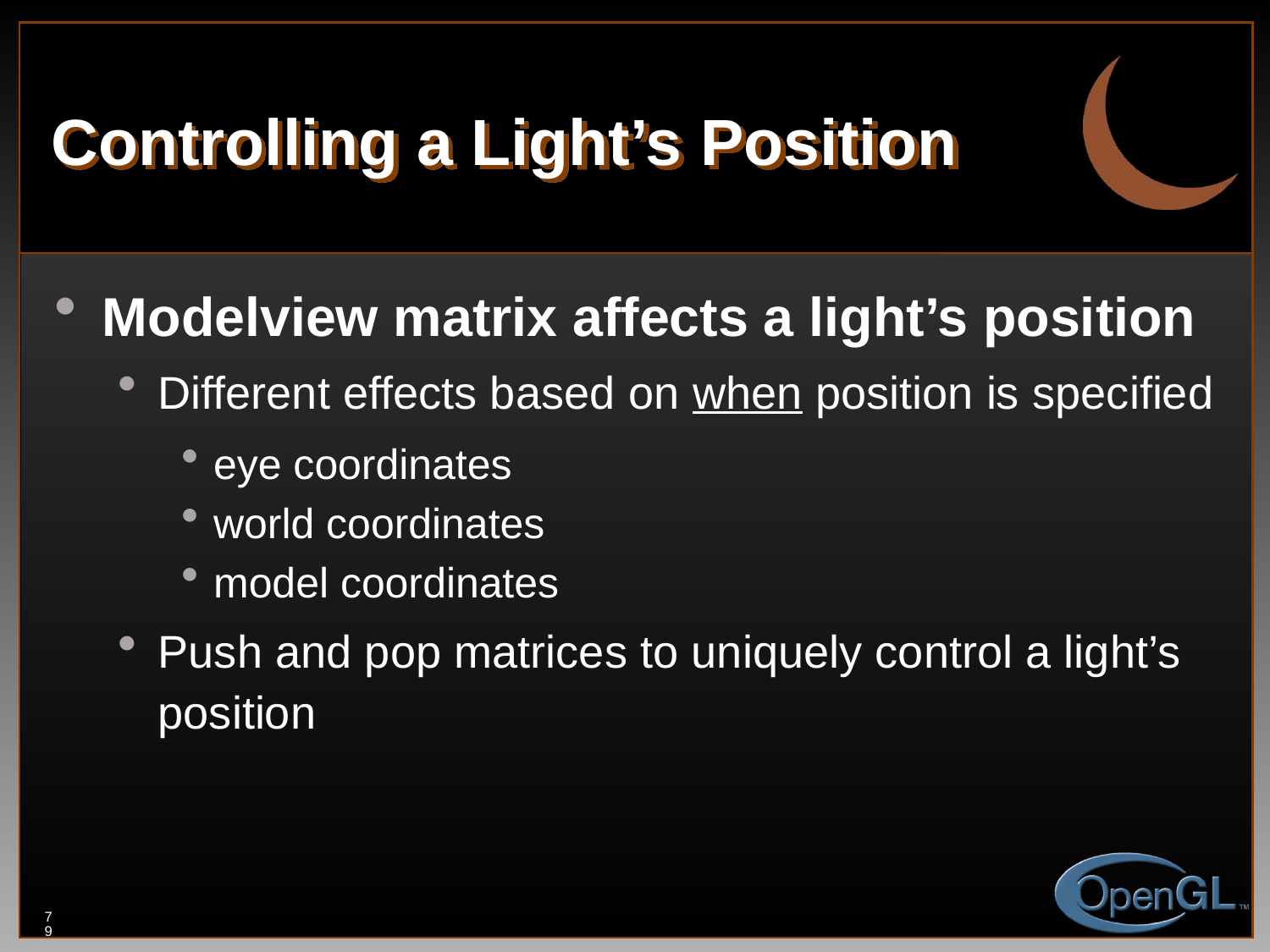

# Controlling a Light’s Position
Modelview matrix affects a light’s position
Different effects based on when position is specified
eye coordinates
world coordinates
model coordinates
Push and pop matrices to uniquely control a light’s position
79